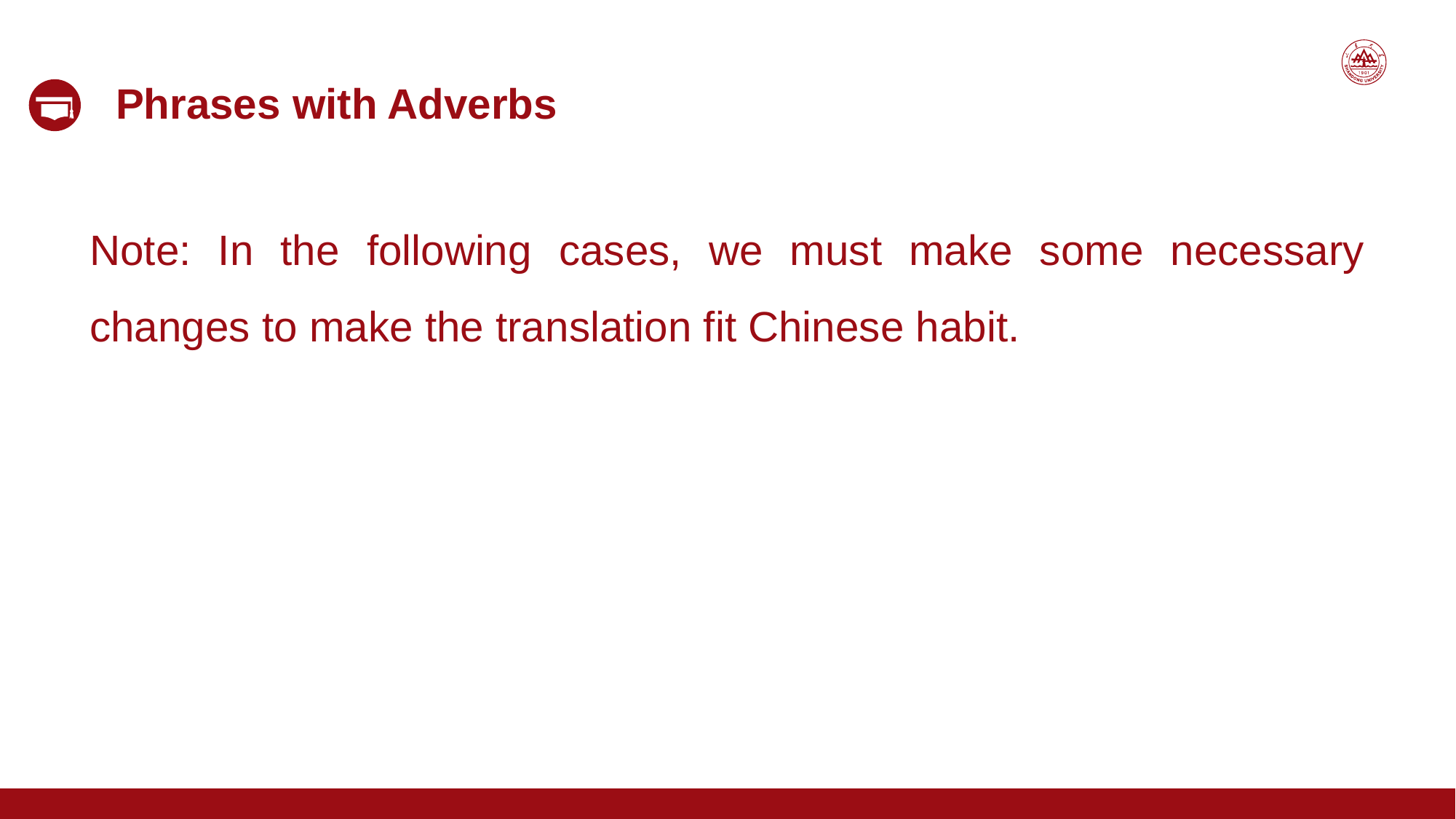

Phrases with Adverbs
Note: In the following cases, we must make some necessary changes to make the translation fit Chinese habit.